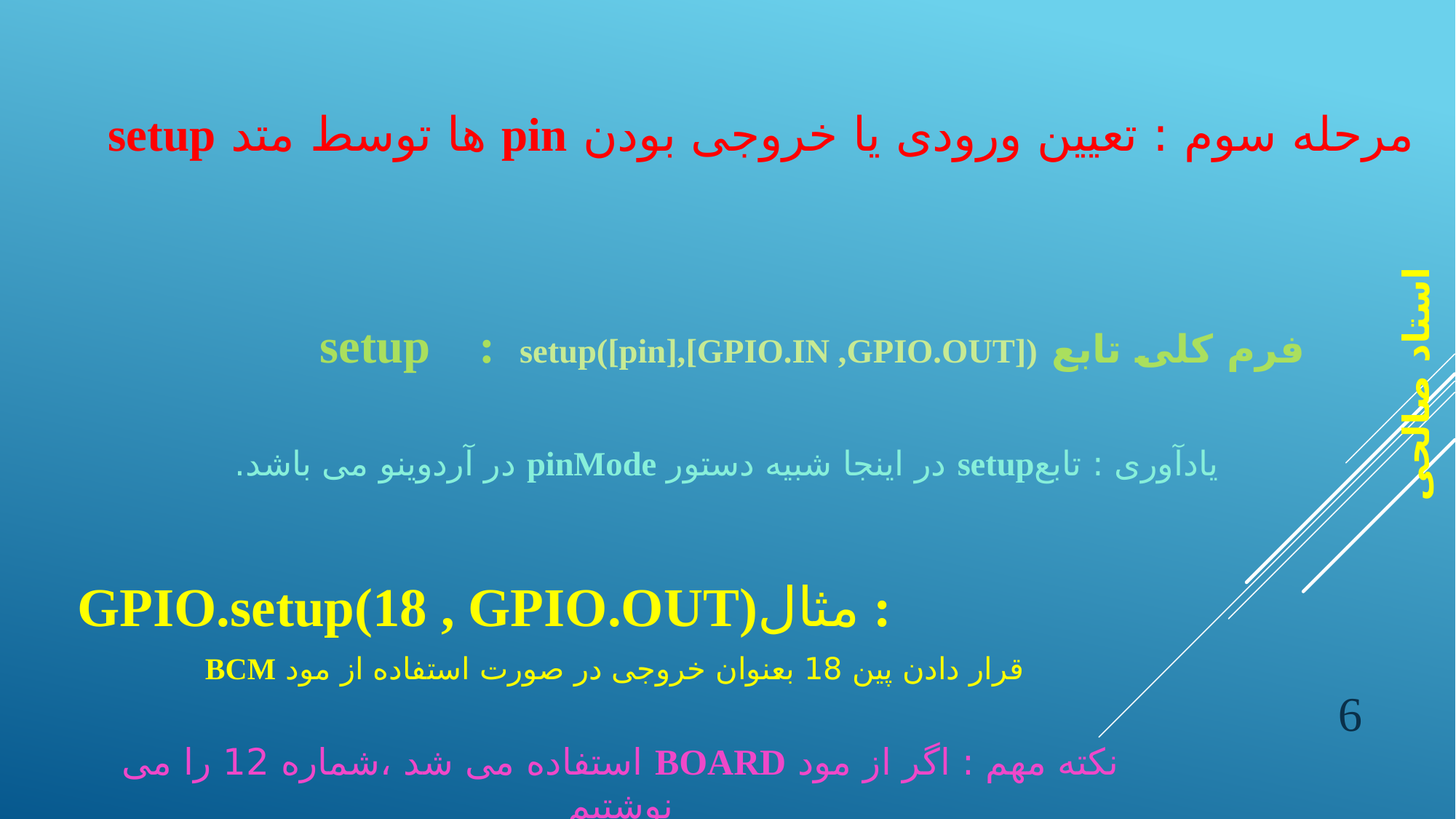

مرحله سوم : تعیین ورودی یا خروجی بودن pin ها توسط متد setup

        فرم کلی تابع setup    :  setup([pin],[GPIO.IN ,GPIO.OUT])

     یادآوری : تابعsetup در اینجا شبیه دستور pinMode در آردوینو می باشد.
GPIO.setup(18 , GPIO.OUT)مثال :
          قرار دادن پین 18 بعنوان خروجی در صورت استفاده از مود BCM
نکته مهم : اگر از مود BOARD استفاده می شد ،شماره 12 را می نوشتیم
6